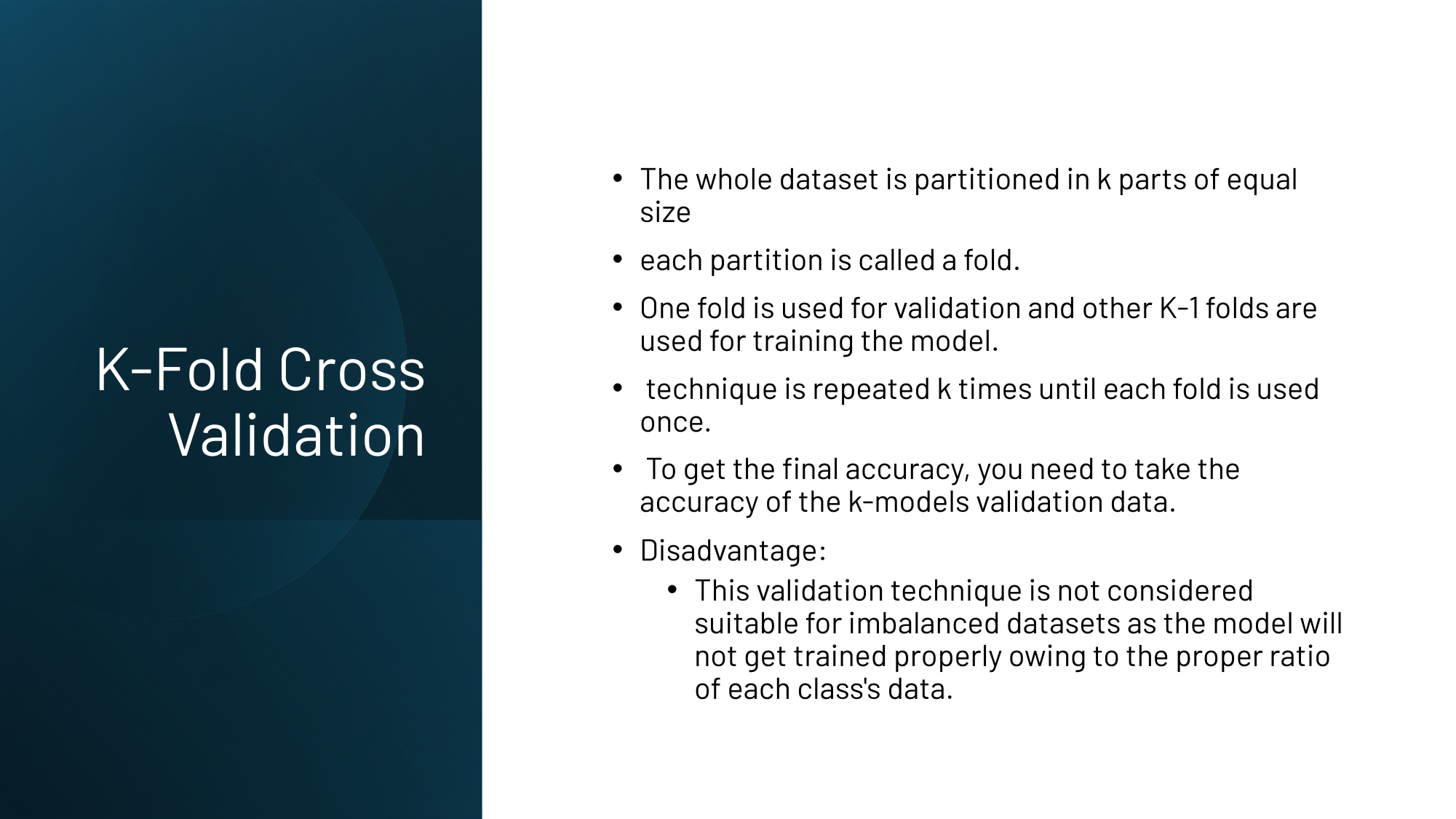

# K-Fold Cross Validation

The whole dataset is partitioned in k parts of equal size
each partition is called a fold.
One fold is used for validation and other K-1 folds are used for training the model.
 technique is repeated k times until each fold is used once.
 To get the final accuracy, you need to take the accuracy of the k-models validation data.
Disadvantage:
This validation technique is not considered suitable for imbalanced datasets as the model will not get trained properly owing to the proper ratio of each class's data.